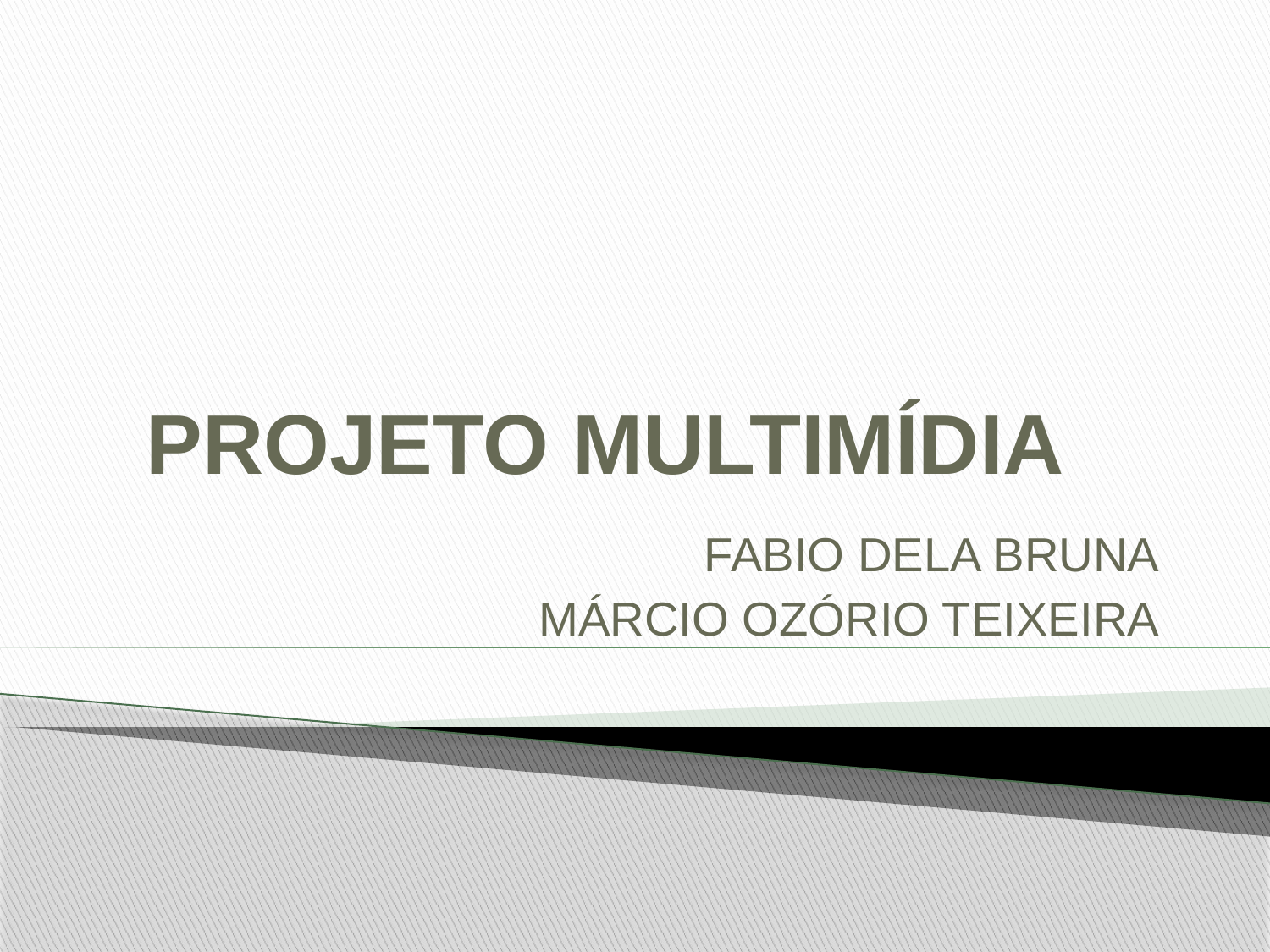

# PROJETO MULTIMÍDIA
  FABIO DELA BRUNA
MÁRCIO OZÓRIO TEIXEIRA